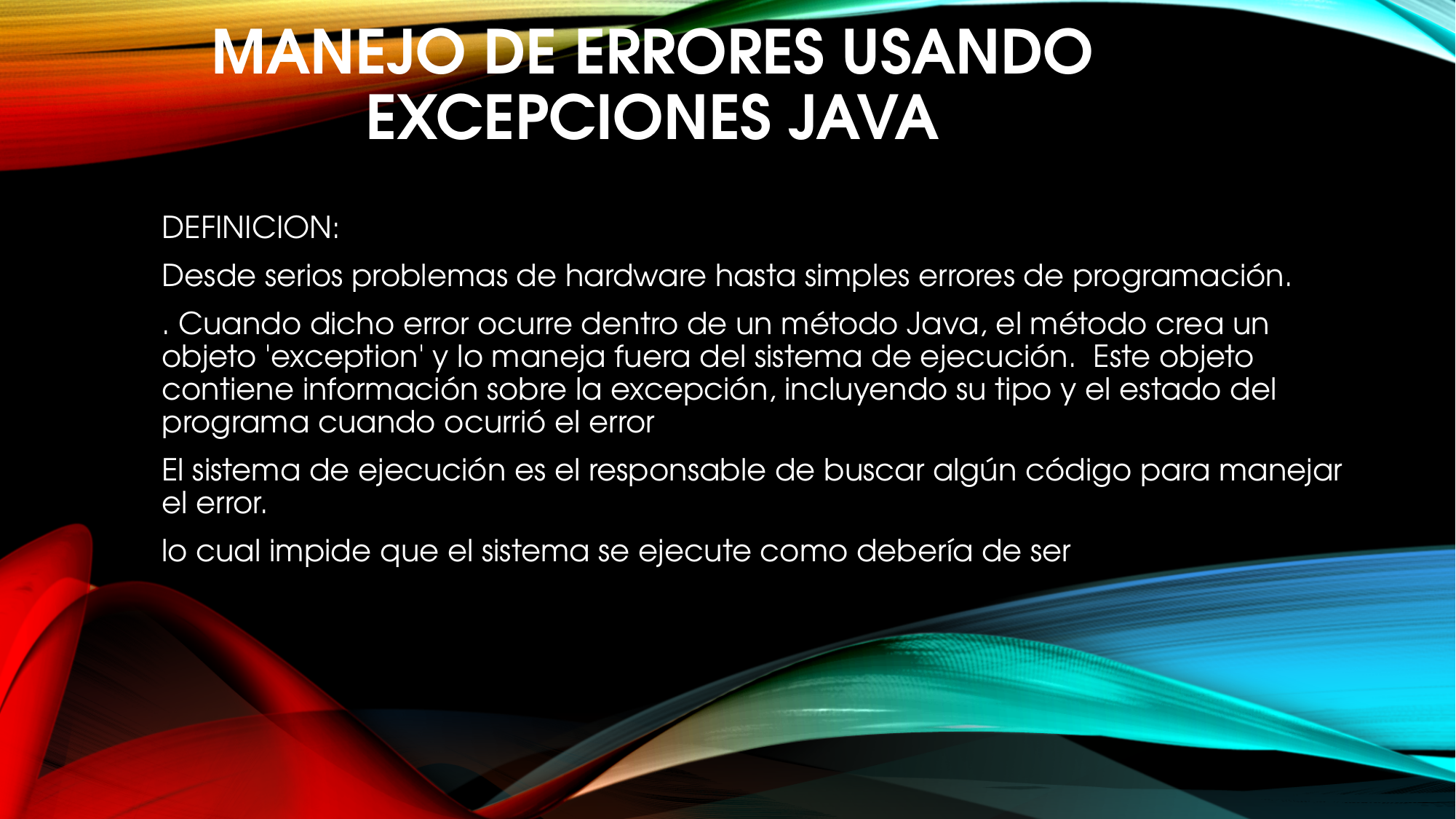

# Manejo de Errores Usando Excepciones Java
DEFINICION:
Desde serios problemas de hardware hasta simples errores de programación.
. Cuando dicho error ocurre dentro de un método Java, el método crea un objeto 'exception' y lo maneja fuera del sistema de ejecución.  Este objeto contiene información sobre la excepción, incluyendo su tipo y el estado del programa cuando ocurrió el error
El sistema de ejecución es el responsable de buscar algún código para manejar el error.
lo cual impide que el sistema se ejecute como debería de ser